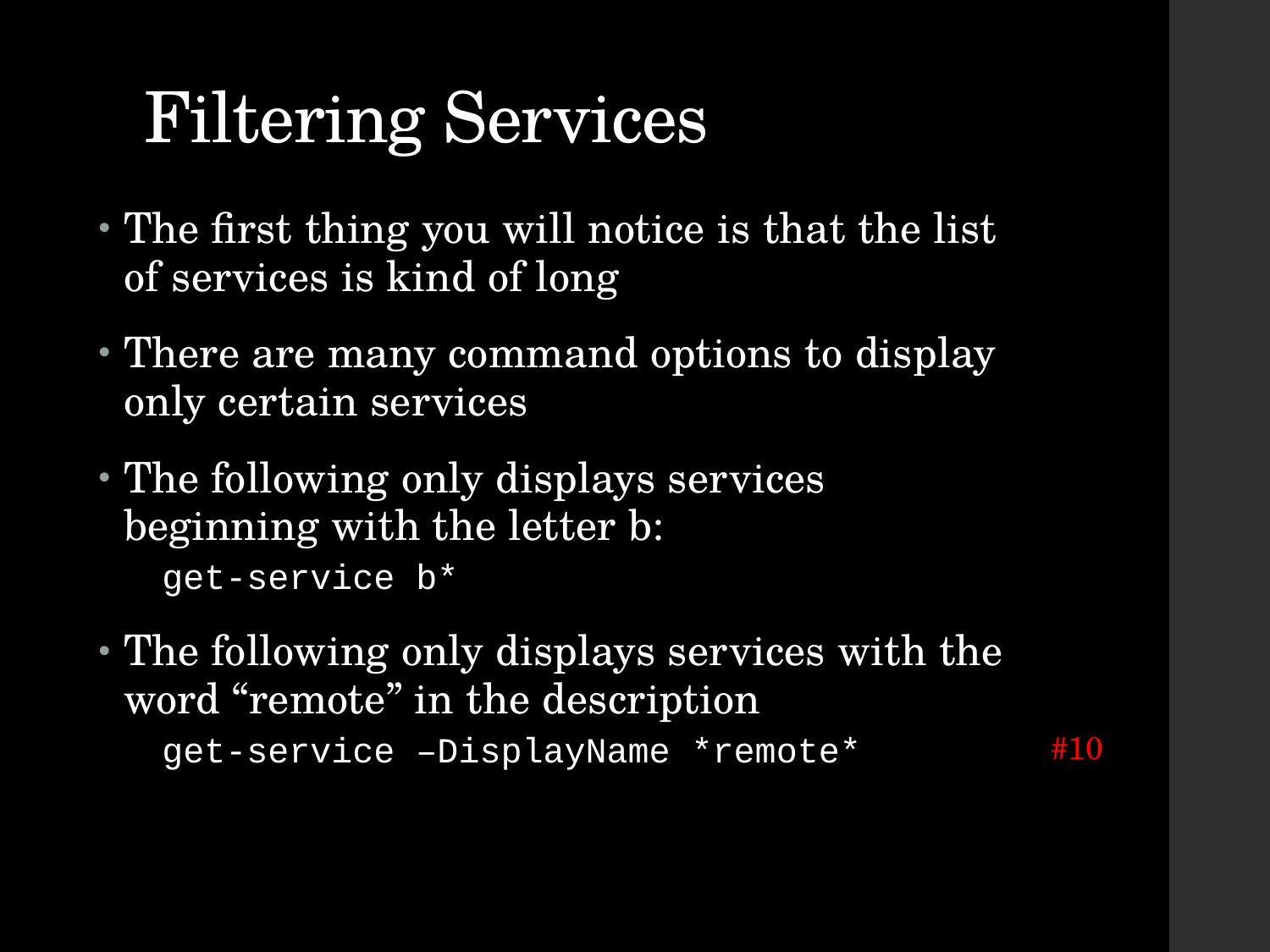

# Filtering Services
The first thing you will notice is that the list of services is kind of long
There are many command options to display only certain services
The following only displays services beginning with the letter b:
get-service b*
The following only displays services with the word “remote” in the description
get-service –DisplayName *remote*
#10